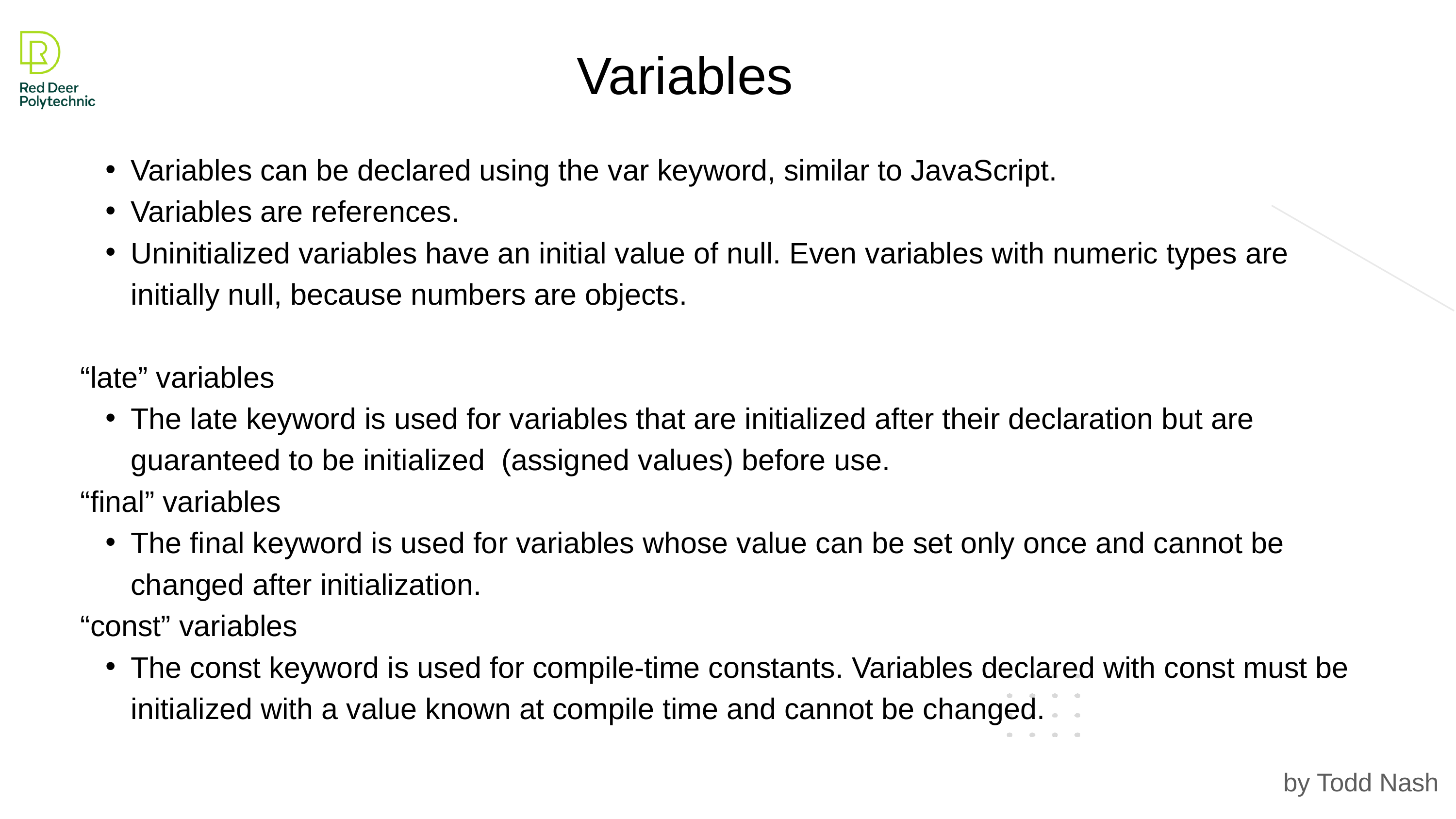

Variables
Variables can be declared using the var keyword, similar to JavaScript.
Variables are references.
Uninitialized variables have an initial value of null. Even variables with numeric types are initially null, because numbers are objects.

“late” variables
The late keyword is used for variables that are initialized after their declaration but are guaranteed to be initialized  (assigned values) before use.
“final” variables
The final keyword is used for variables whose value can be set only once and cannot be changed after initialization.
“const” variables
The const keyword is used for compile-time constants. Variables declared with const must be initialized with a value known at compile time and cannot be changed.

by Todd Nash